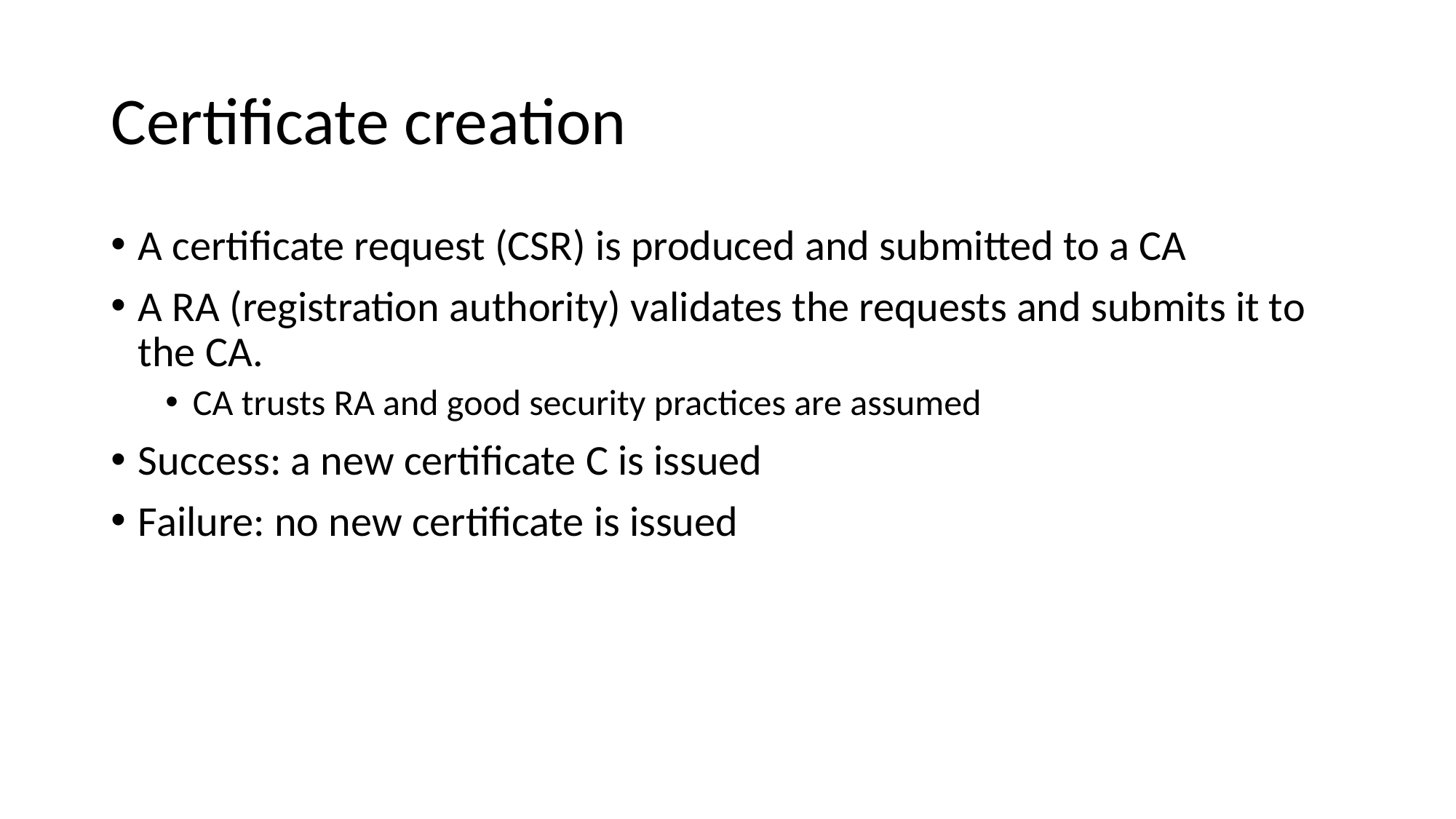

# Certificate creation
A certificate request (CSR) is produced and submitted to a CA
A RA (registration authority) validates the requests and submits it to the CA.
CA trusts RA and good security practices are assumed
Success: a new certificate C is issued
Failure: no new certificate is issued